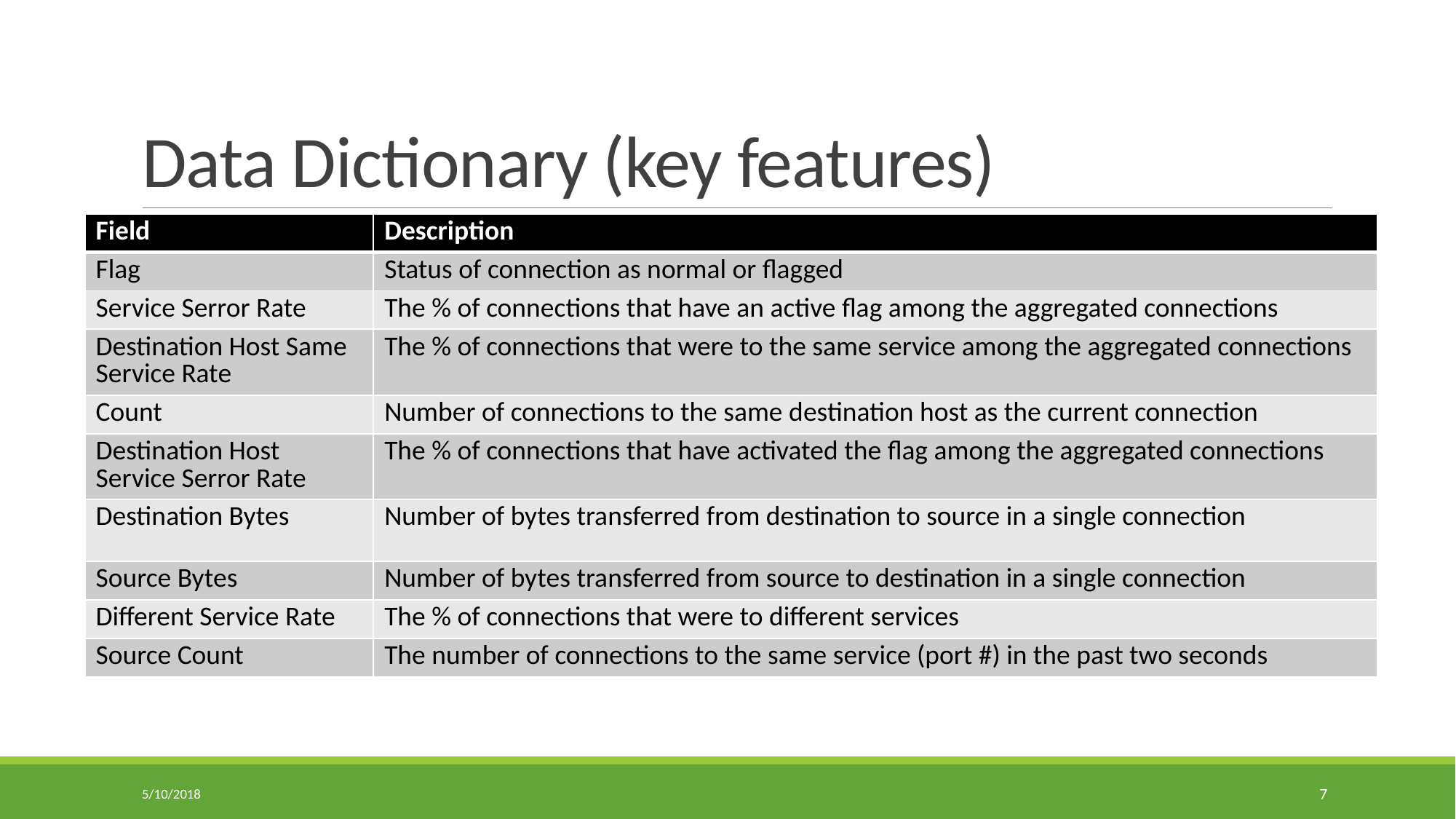

# Data Dictionary (key features)
| Field | Description |
| --- | --- |
| Flag | Status of connection as normal or flagged |
| Service Serror Rate | The % of connections that have an active flag among the aggregated connections |
| Destination Host Same Service Rate | The % of connections that were to the same service among the aggregated connections |
| Count | Number of connections to the same destination host as the current connection |
| Destination Host Service Serror Rate | The % of connections that have activated the flag among the aggregated connections |
| Destination Bytes | Number of bytes transferred from destination to source in a single connection |
| Source Bytes | Number of bytes transferred from source to destination in a single connection |
| Different Service Rate | The % of connections that were to different services |
| Source Count | The number of connections to the same service (port #) in the past two seconds |
5/10/2018
7